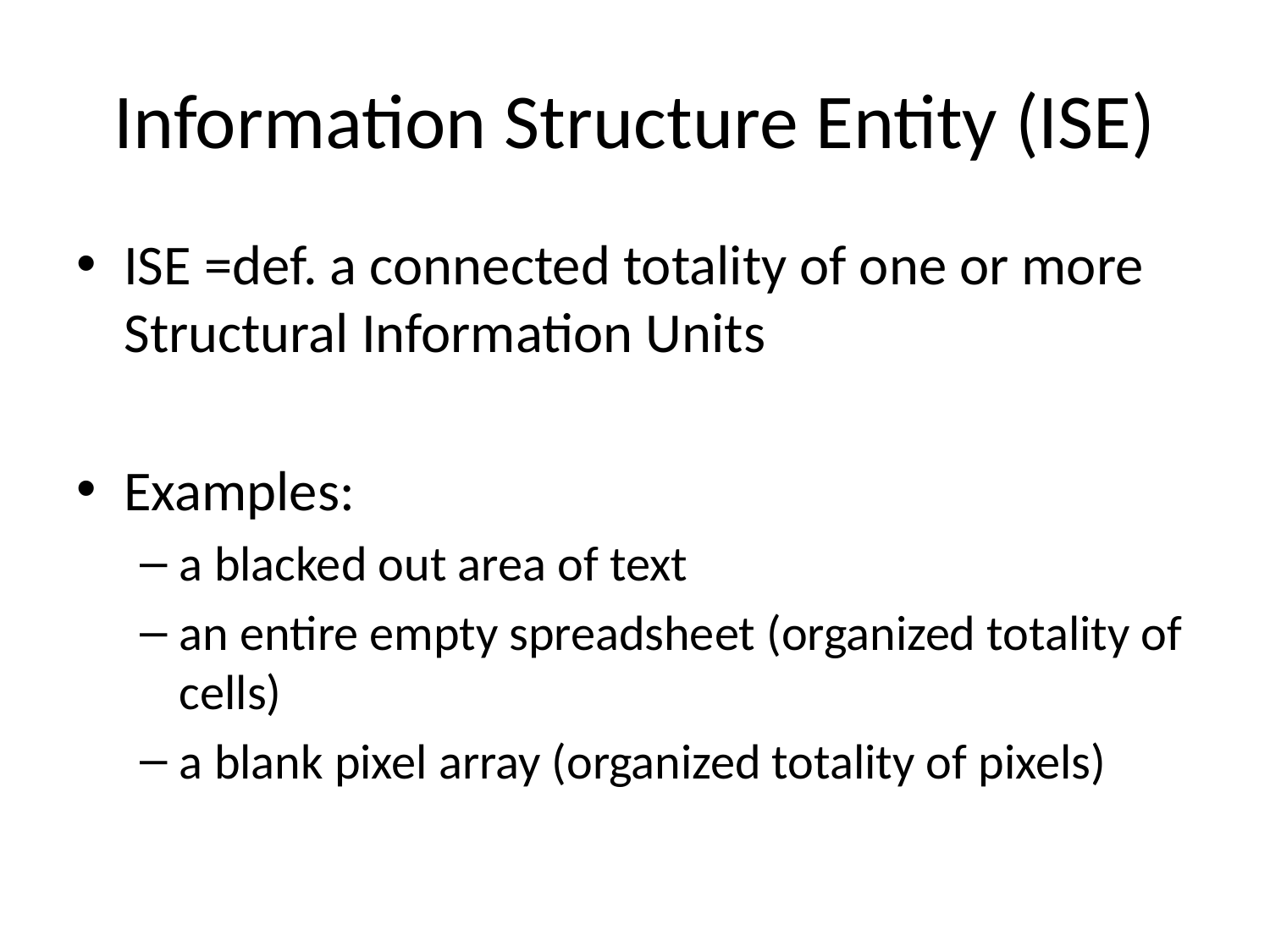

# Information Structure Entity (ISE)
ISE =def. a connected totality of one or more Structural Information Units

Examples:
a blacked out area of text
an entire empty spreadsheet (organized totality of cells)
a blank pixel array (organized totality of pixels)